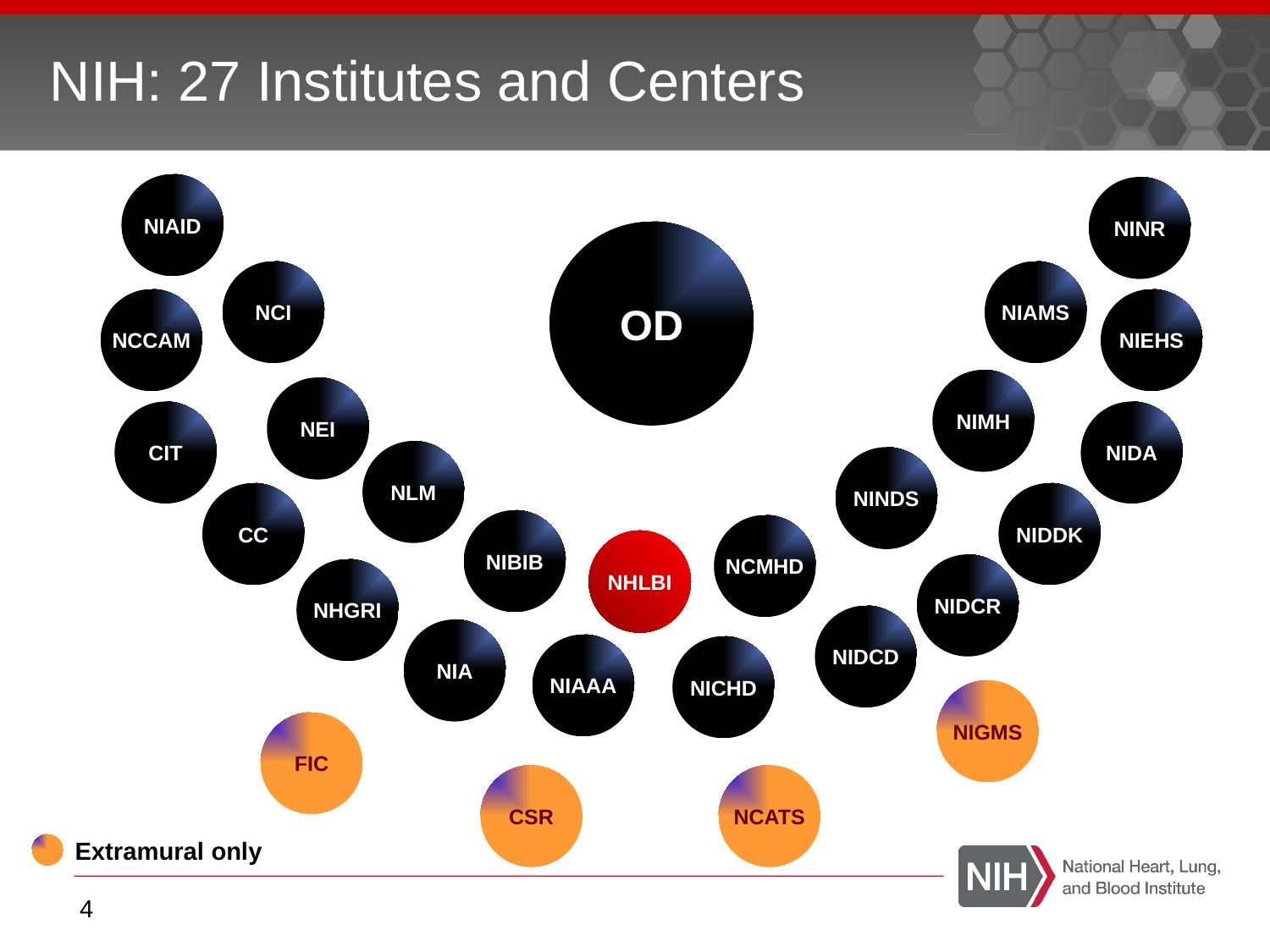

# NIH: 27 Institutes and Centers
NIAID
NINR
OD
NCI
NIAMS
NCCAM
NIEHS
NIMH
NEI
CIT
NIDA
NLM
NINDS
CC
NIDDK
NIBIB
NCMHD
NHLBI
NIDCR
NHGRI
NIDCD
NIA
NIAAA
NICHD
NIGMS
FIC
CSR
NCATS
= Extramural only

4